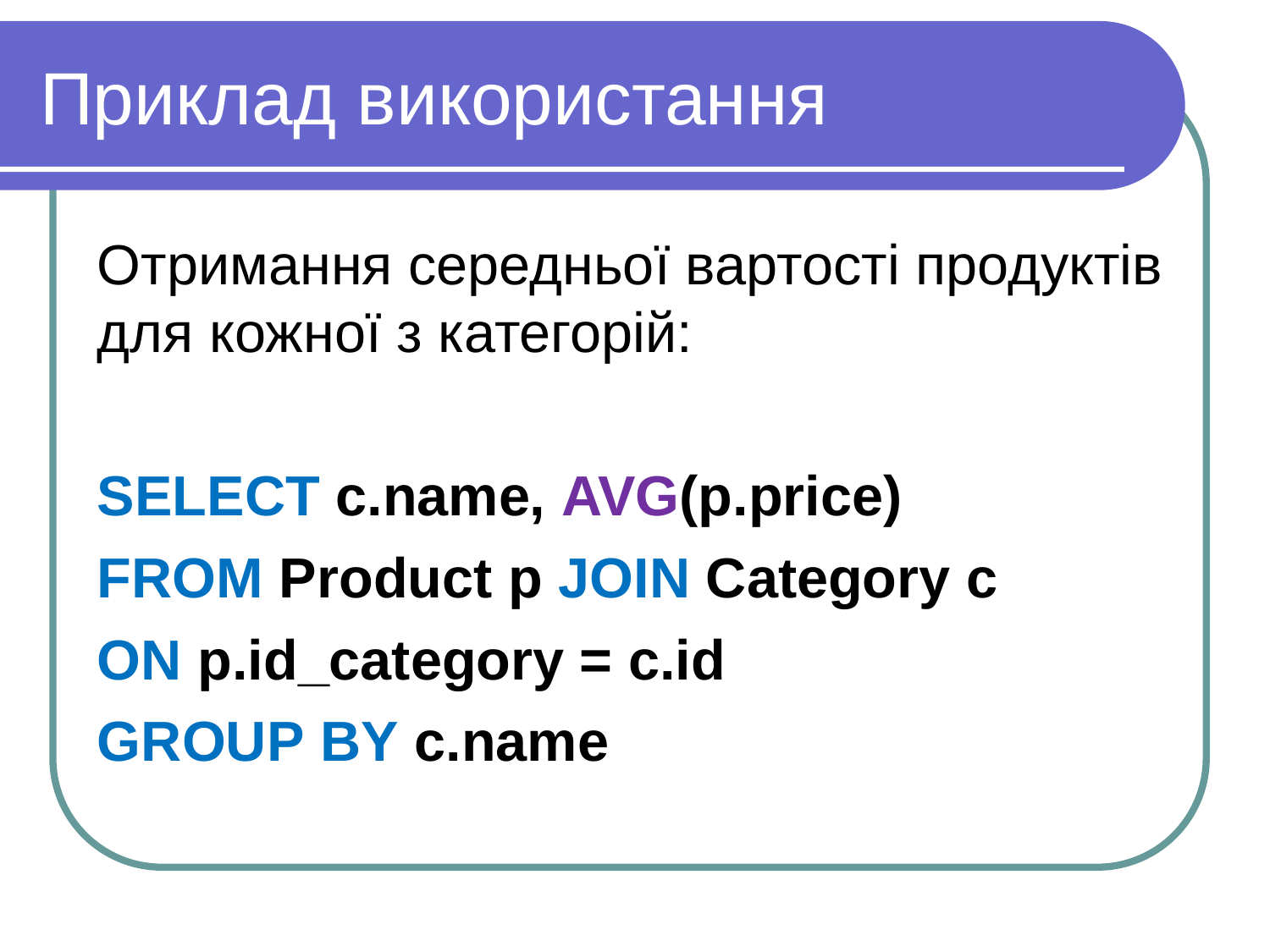

Приклад використання
Отримання середньої вартості продуктів для кожної з категорій:

SELECT c.name, AVG(p.price)
FROM Product p JOIN Category c
ON p.id_category = c.id
GROUP BY c.name